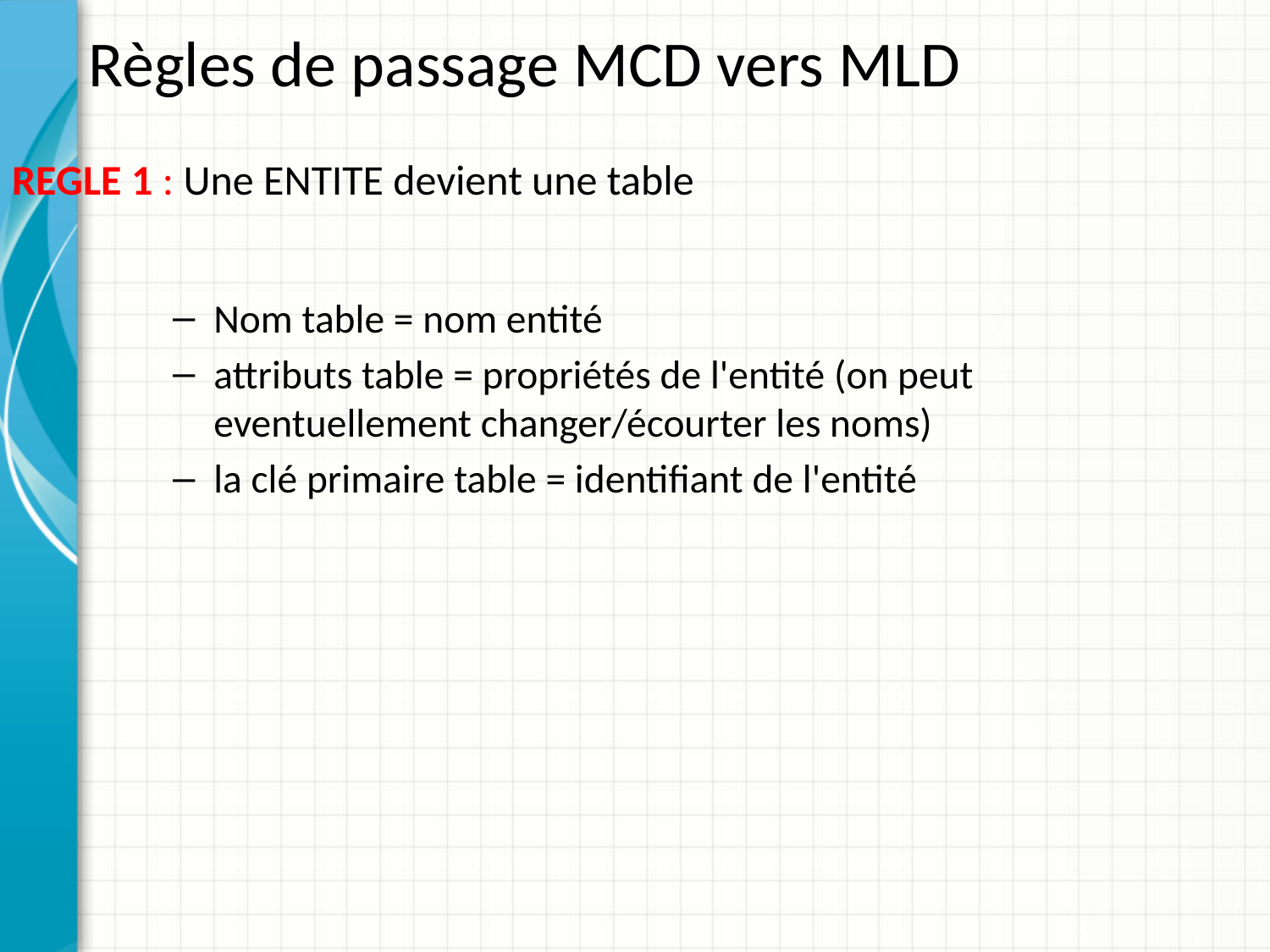

# Règles de passage MCD vers MLD
REGLE 1 : Une ENTITE devient une table

Nom table = nom entité
attributs table = propriétés de l'entité (on peut eventuellement changer/écourter les noms)
la clé primaire table = identifiant de l'entité